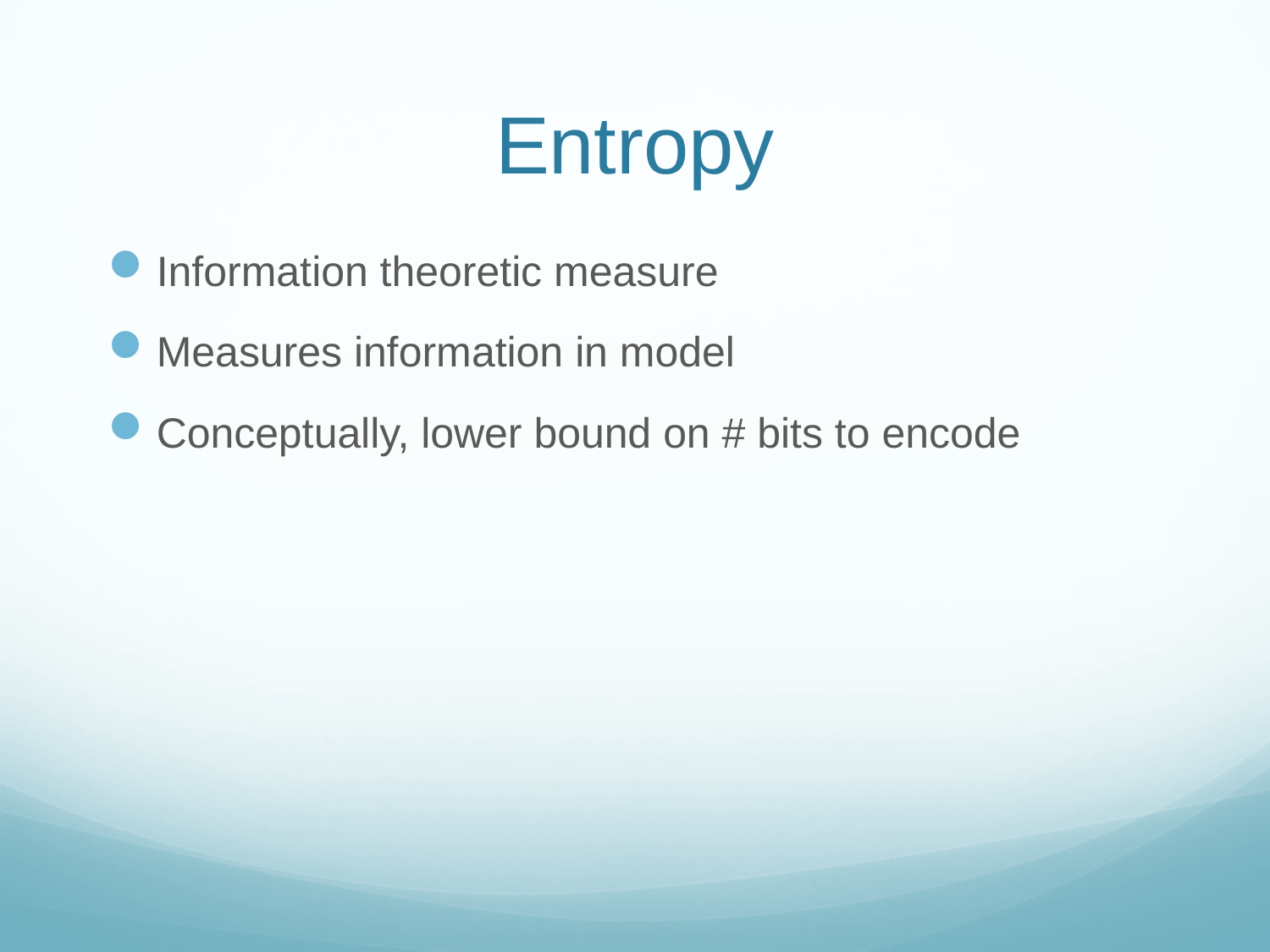

# Entropy
Information theoretic measure
Measures information in model
Conceptually, lower bound on # bits to encode